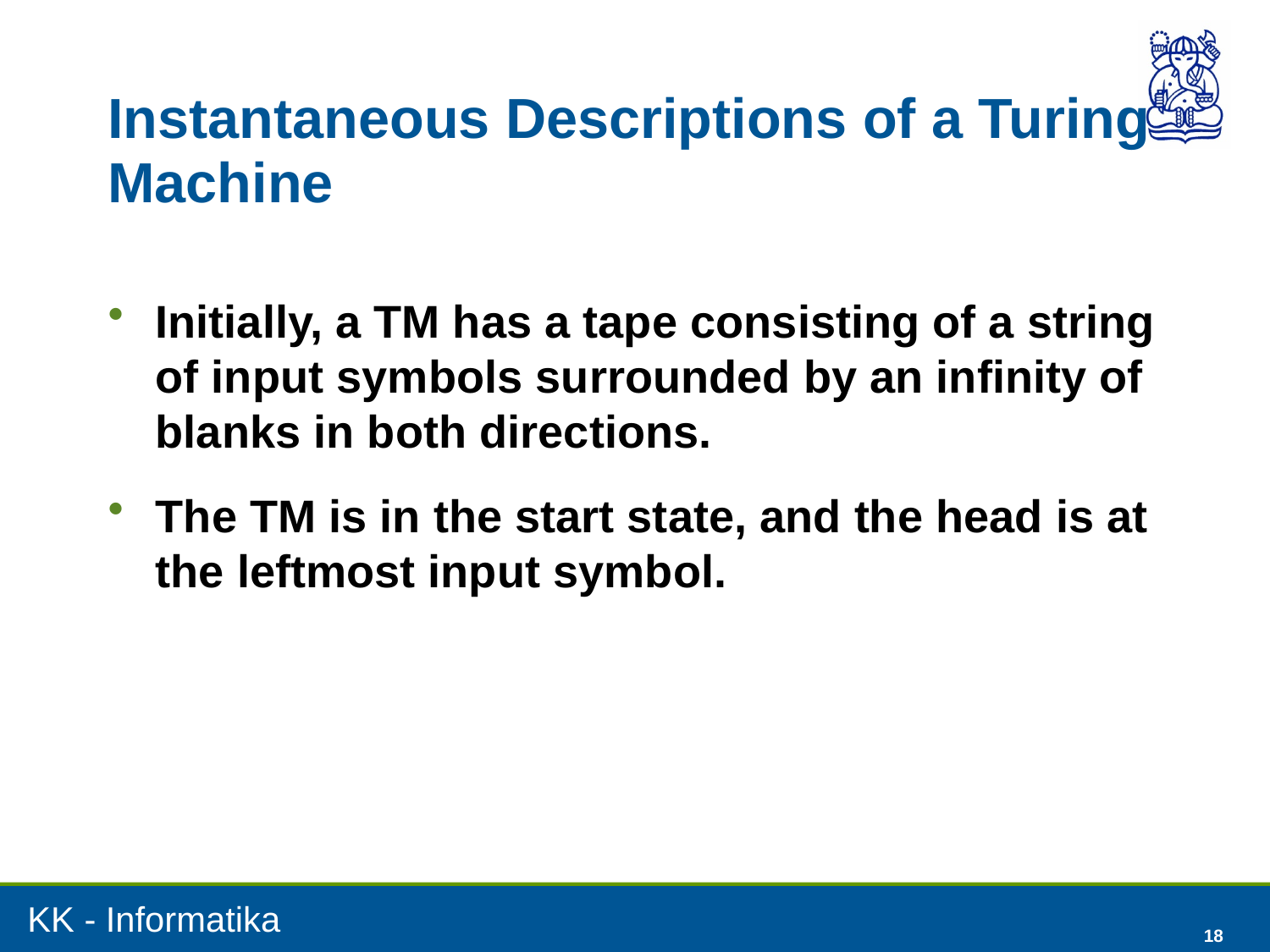

18
# Instantaneous Descriptions of a Turing Machine
Initially, a TM has a tape consisting of a string of input symbols surrounded by an infinity of blanks in both directions.
The TM is in the start state, and the head is at the leftmost input symbol.